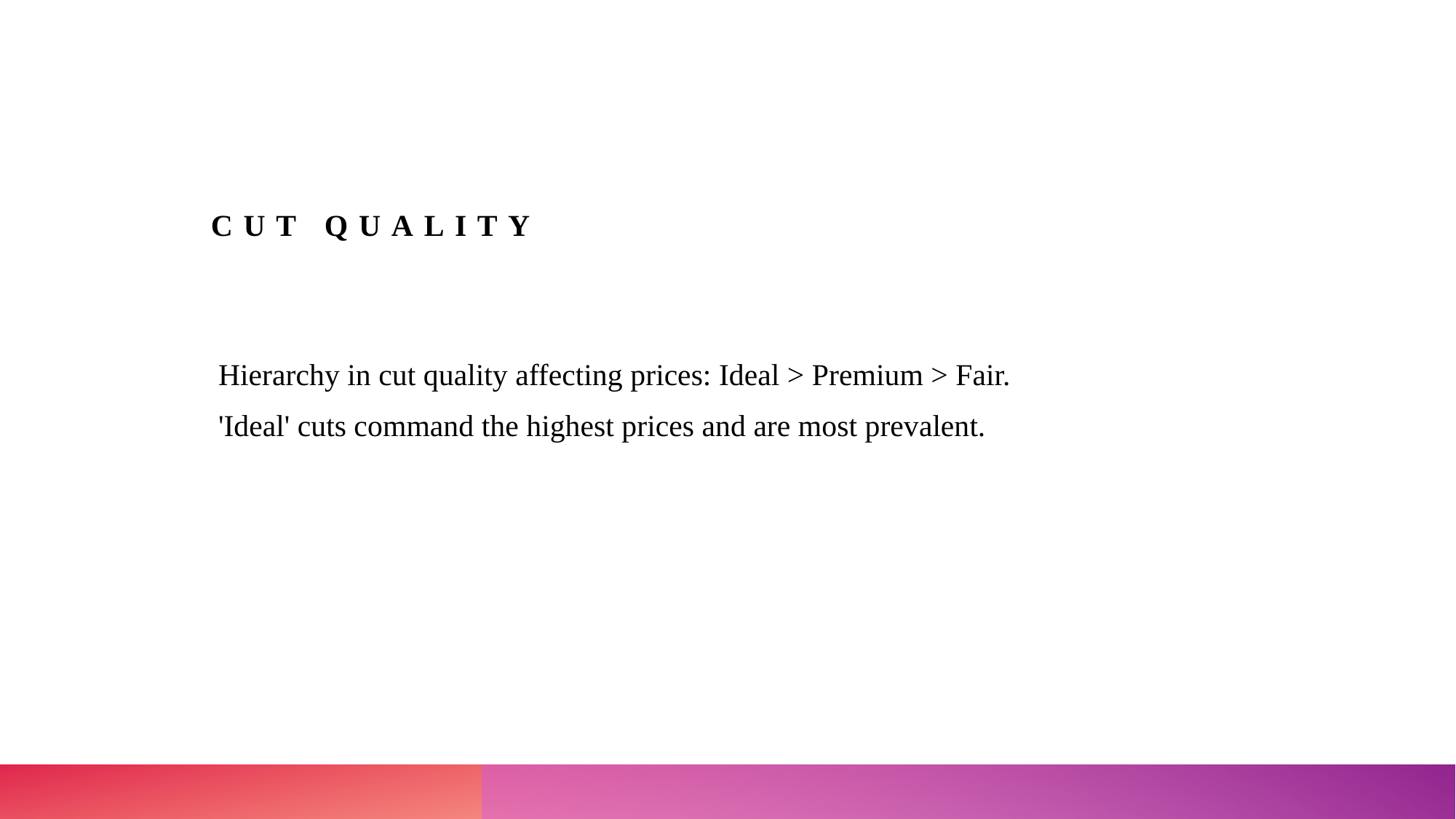

# Cut Quality

Hierarchy in cut quality affecting prices: Ideal > Premium > Fair.
'Ideal' cuts command the highest prices and are most prevalent.